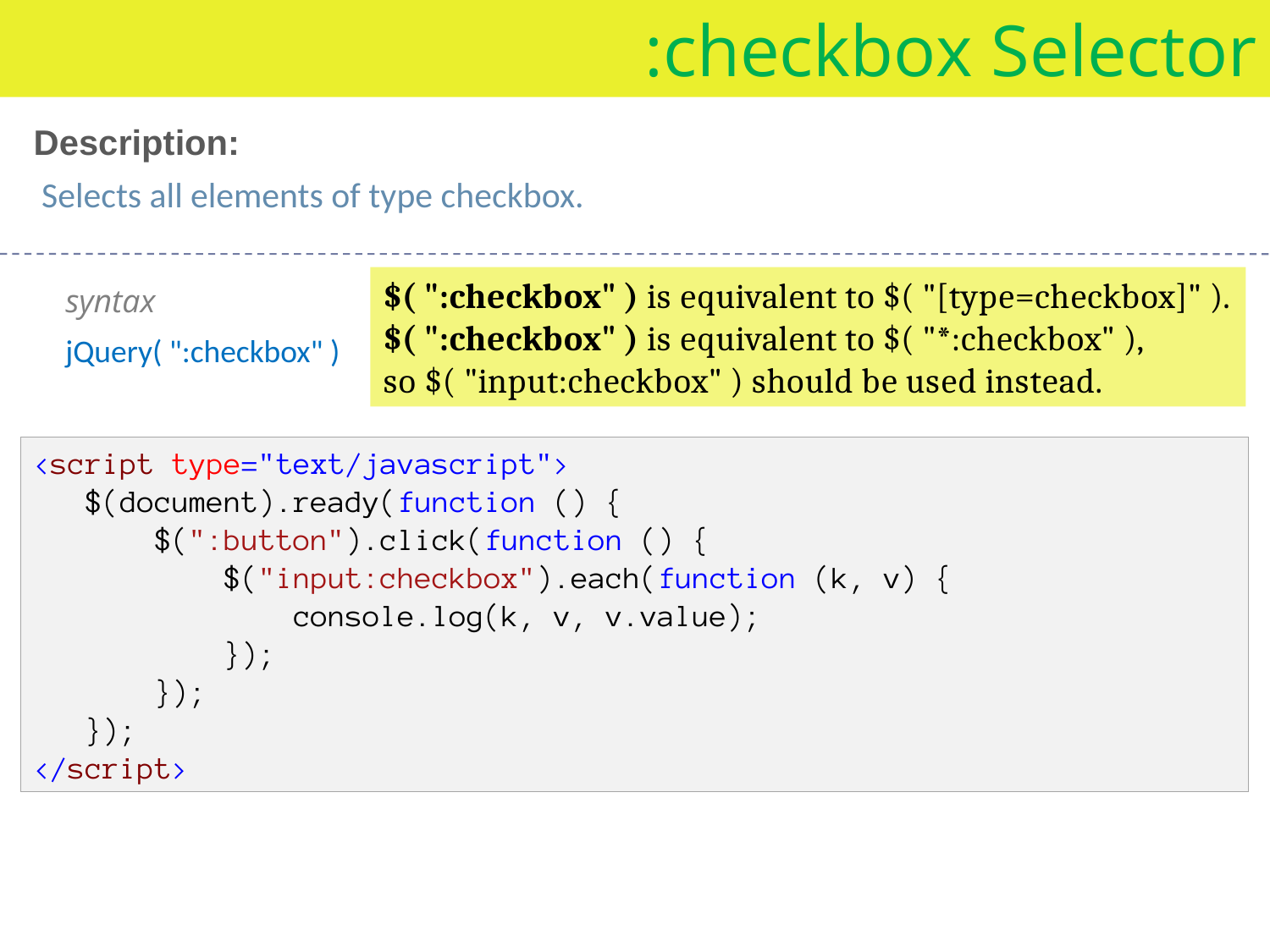

:checkbox Selector
Description:
 Selects all elements of type checkbox.
$( ":checkbox" ) is equivalent to $( "[type=checkbox]" ).
$( ":checkbox" ) is equivalent to $( "*:checkbox" ),
so $( "input:checkbox" ) should be used instead.
syntax
jQuery( ":checkbox" )
<script type="text/javascript">
   $(document).ready(function () {
       $(":button").click(function () {
           $("input:checkbox").each(function (k, v) {
               console.log(k, v, v.value);
           });
       });
   });
</script>